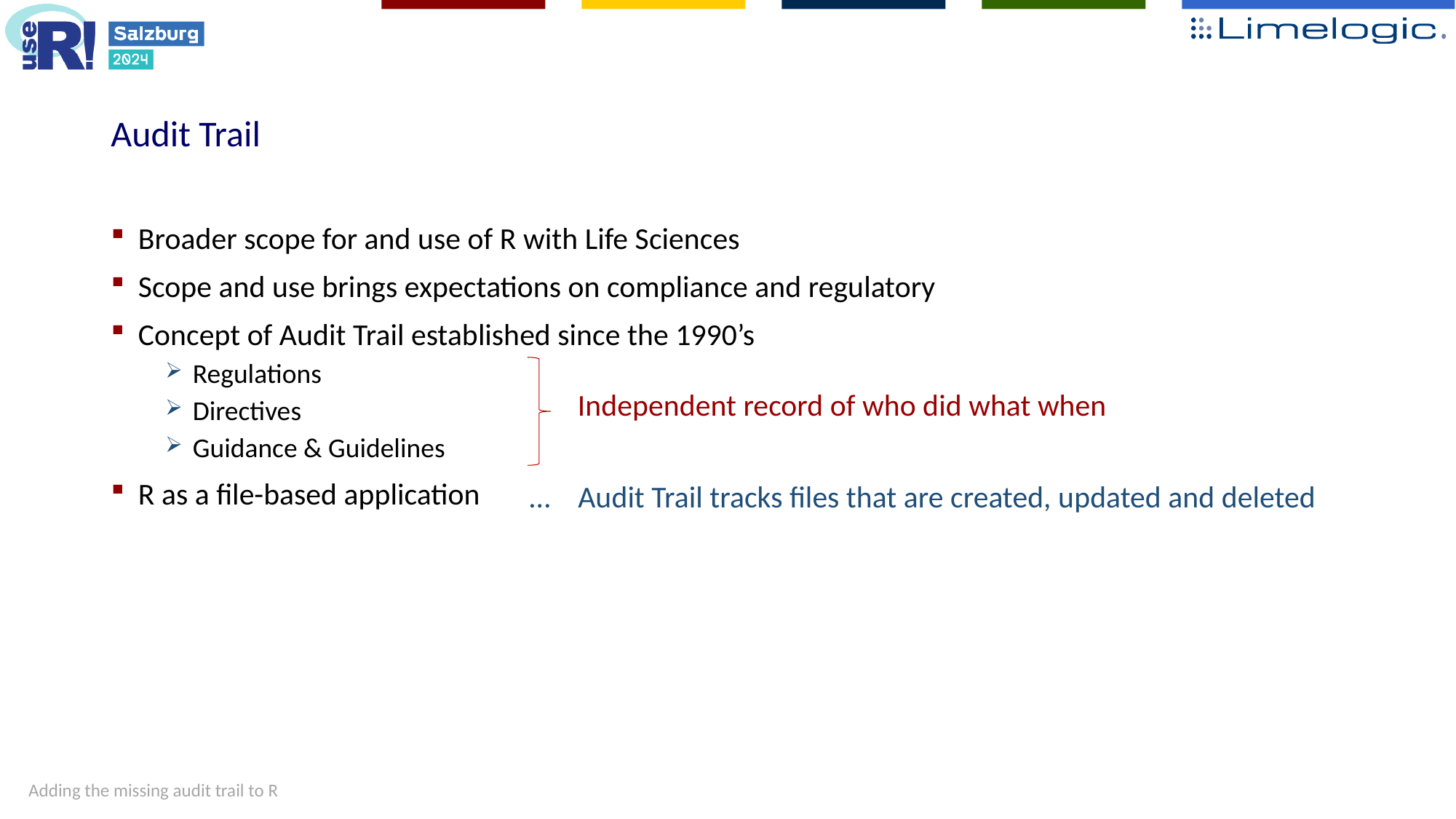

# Audit Trail
Broader scope for and use of R with Life Sciences
Scope and use brings expectations on compliance and regulatory
Concept of Audit Trail established since the 1990’s
Regulations
Directives
Guidance & Guidelines
R as a file-based application

Independent record of who did what when
…    Audit Trail tracks files that are created, updated and deleted